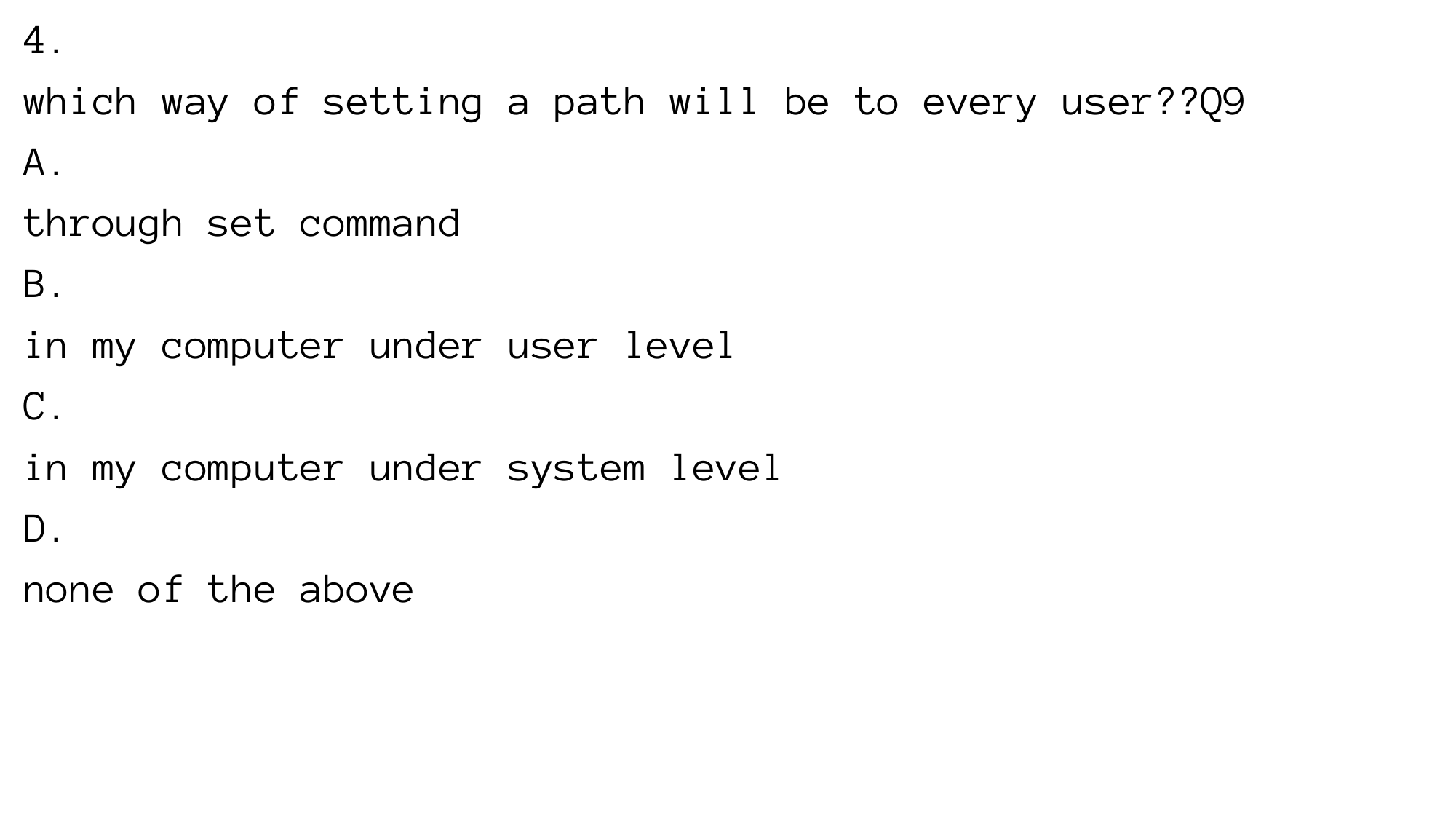

4.
which way of setting a path will be to every user??Q9
A.
through set command
B.
in my computer under user level
C.
in my computer under system level
D.
none of the above